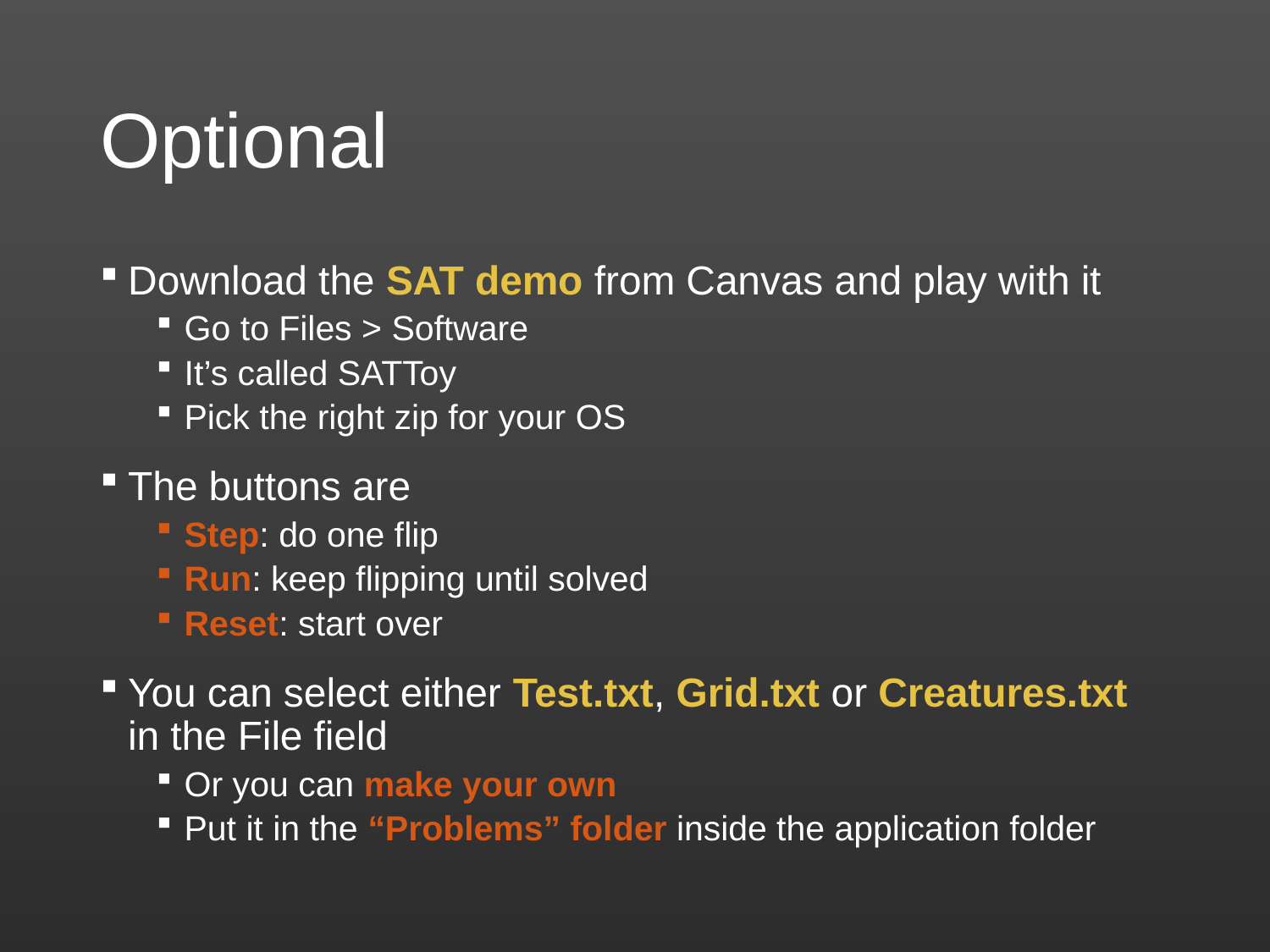

# Optional
Download the SAT demo from Canvas and play with it
Go to Files > Software
It’s called SATToy
Pick the right zip for your OS
The buttons are
Step: do one flip
Run: keep flipping until solved
Reset: start over
You can select either Test.txt, Grid.txt or Creatures.txt in the File field
Or you can make your own
Put it in the “Problems” folder inside the application folder